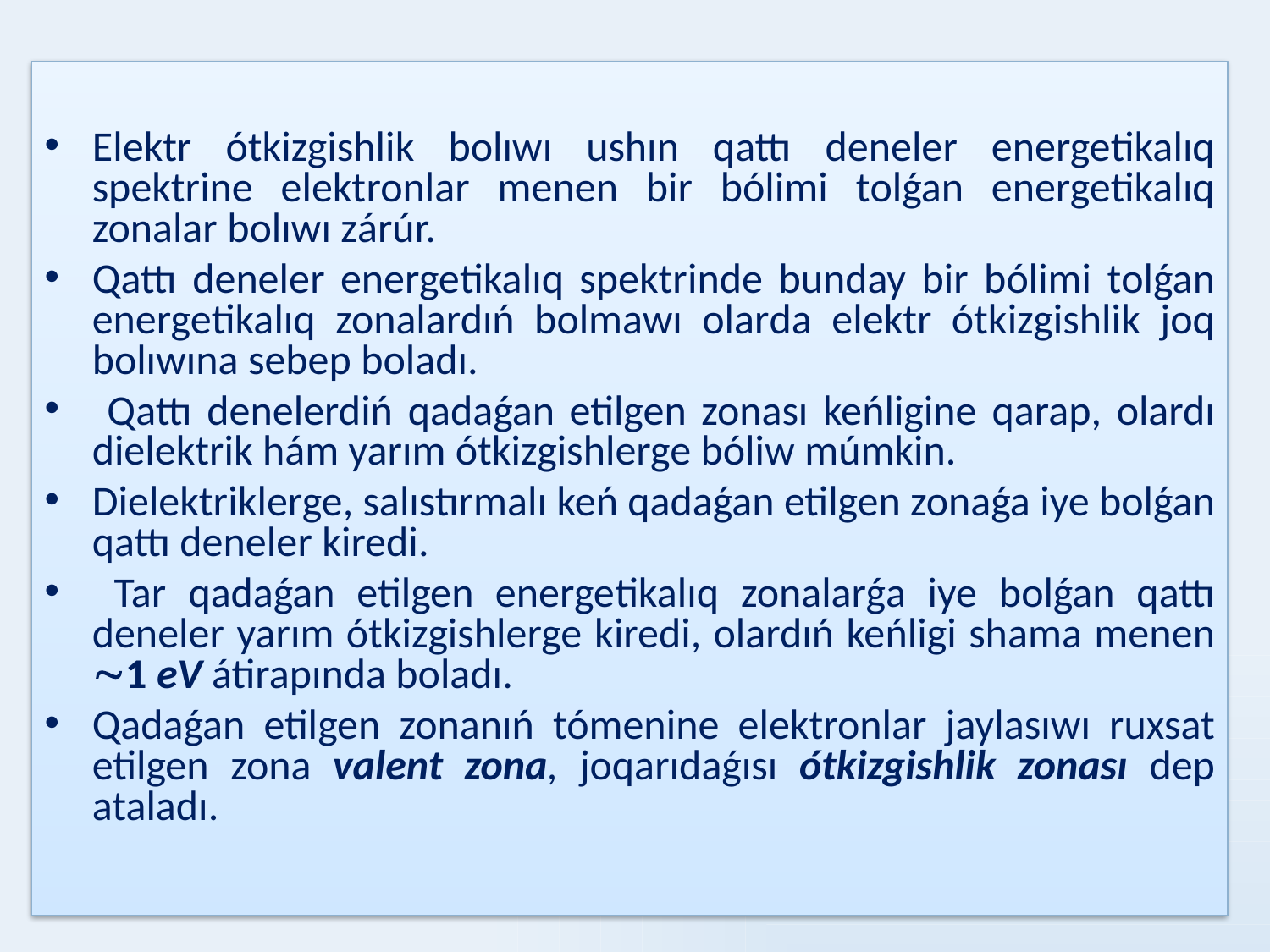

Elektr ótkizgishlik bolıwı ushın qattı deneler energetikalıq spektrine elektronlar menen bir bólimi tolǵan energetikalıq zonalar bolıwı zárúr.
Qattı deneler energetikalıq spektrinde bunday bir bólimi tolǵan energetikalıq zonalardıń bolmawı olarda elektr ótkizgishlik joq bolıwına sebep boladı.
 Qattı denelerdiń qadaǵan etilgen zonası keńligine qarap, olardı dielektrik hám yarım ótkizgishlerge bóliw múmkin.
Dielektriklerge, salıstırmalı keń qadaǵan etilgen zonaǵa iye bolǵan qattı deneler kiredi.
 Tar qadaǵan etilgen energetikalıq zonalarǵa iye bolǵan qattı deneler yarım ótkizgishlerge kiredi, olardıń keńligi shama menen ∼1 eV átirapında boladı.
Qadaǵan etilgen zonanıń tómenine elektronlar jaylasıwı ruxsat etilgen zona valent zona, joqarıdaǵısı ótkizgishlik zonası dep ataladı.